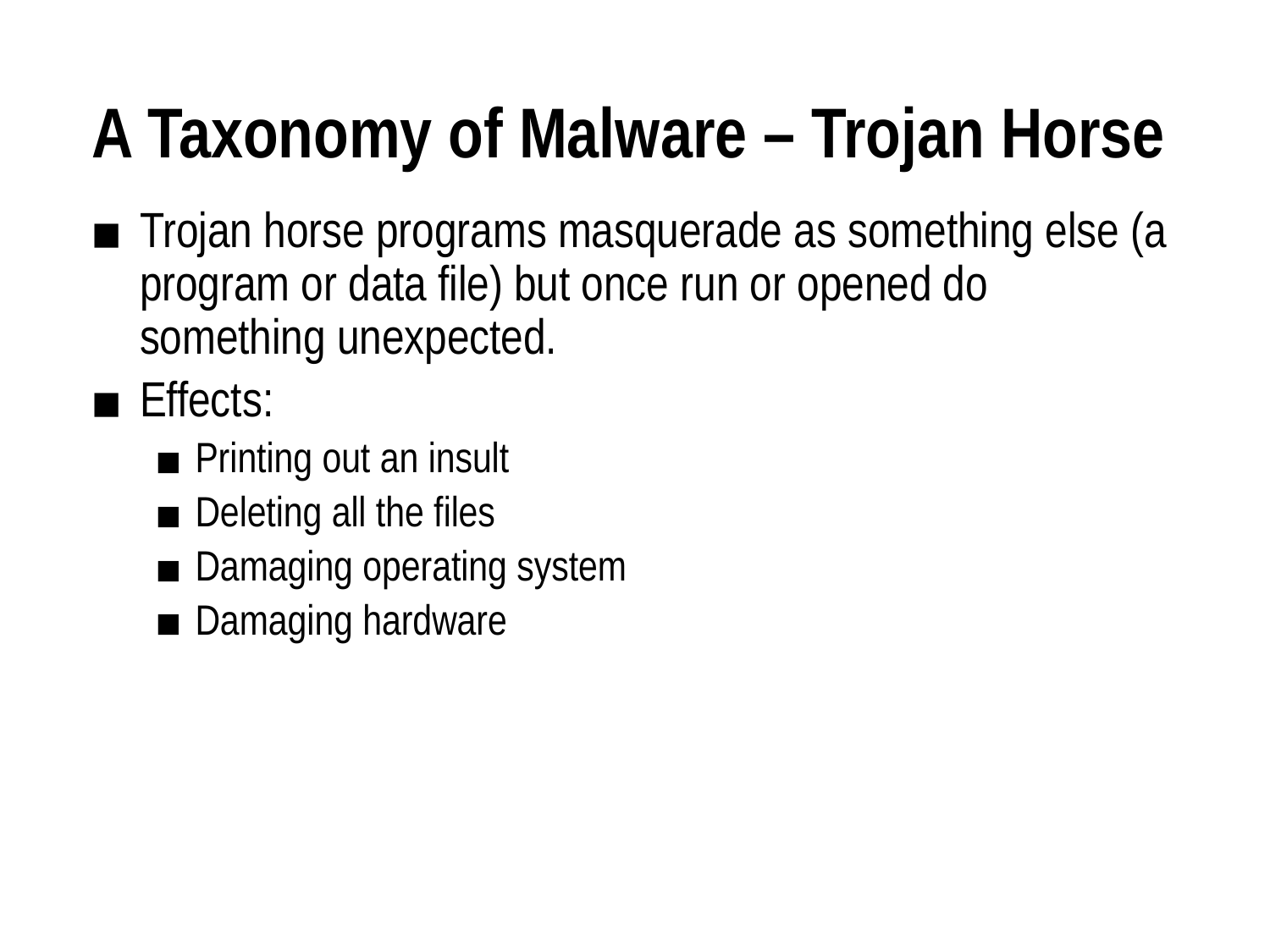

# A Taxonomy of Malware – Trojan Horse
Trojan horse programs masquerade as something else (a program or data file) but once run or opened do something unexpected.
Effects:
Printing out an insult
Deleting all the files
Damaging operating system
Damaging hardware
Malware